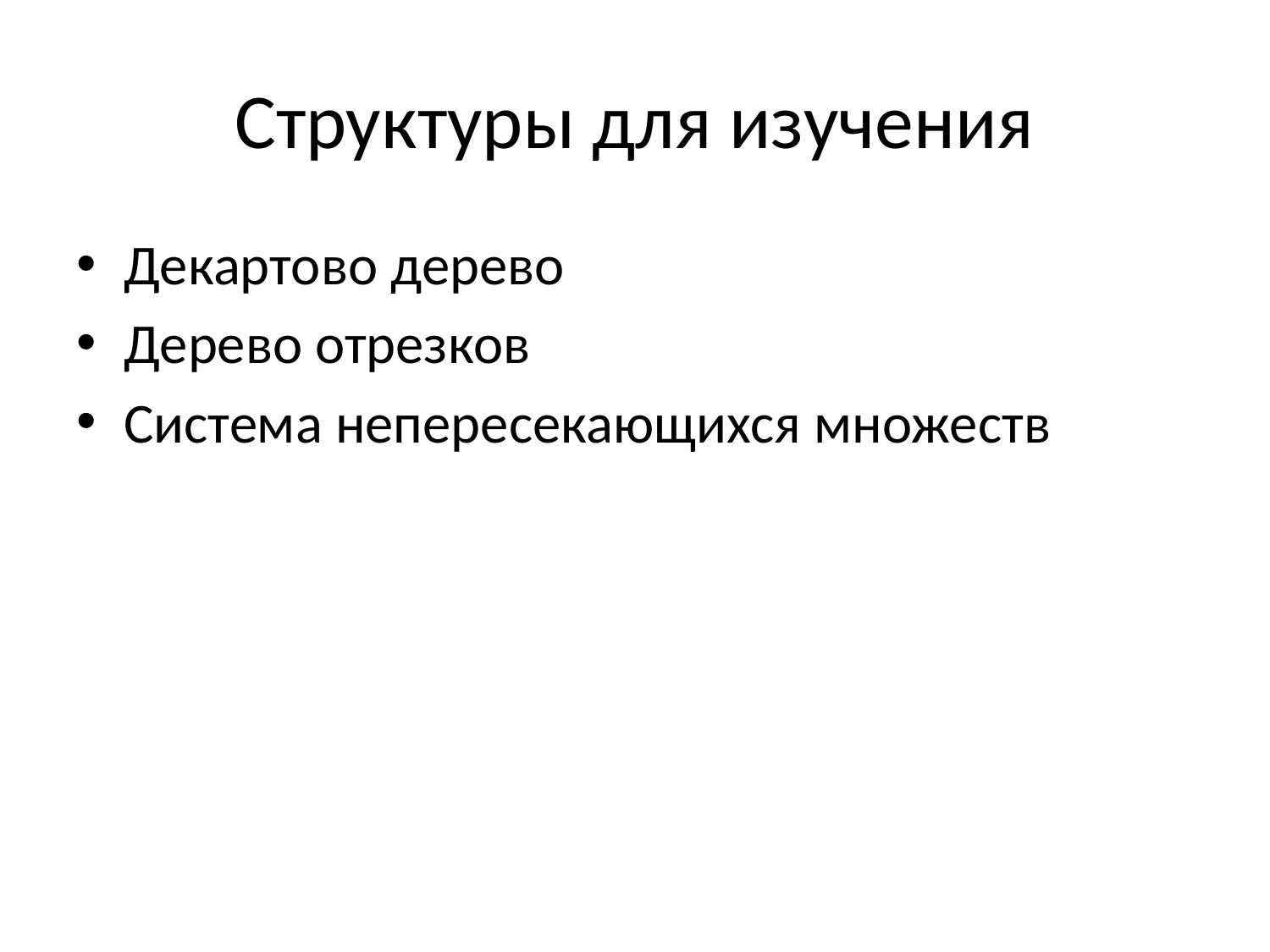

# Структуры для изучения
Декартово дерево
Дерево отрезков
Система непересекающихся множеств